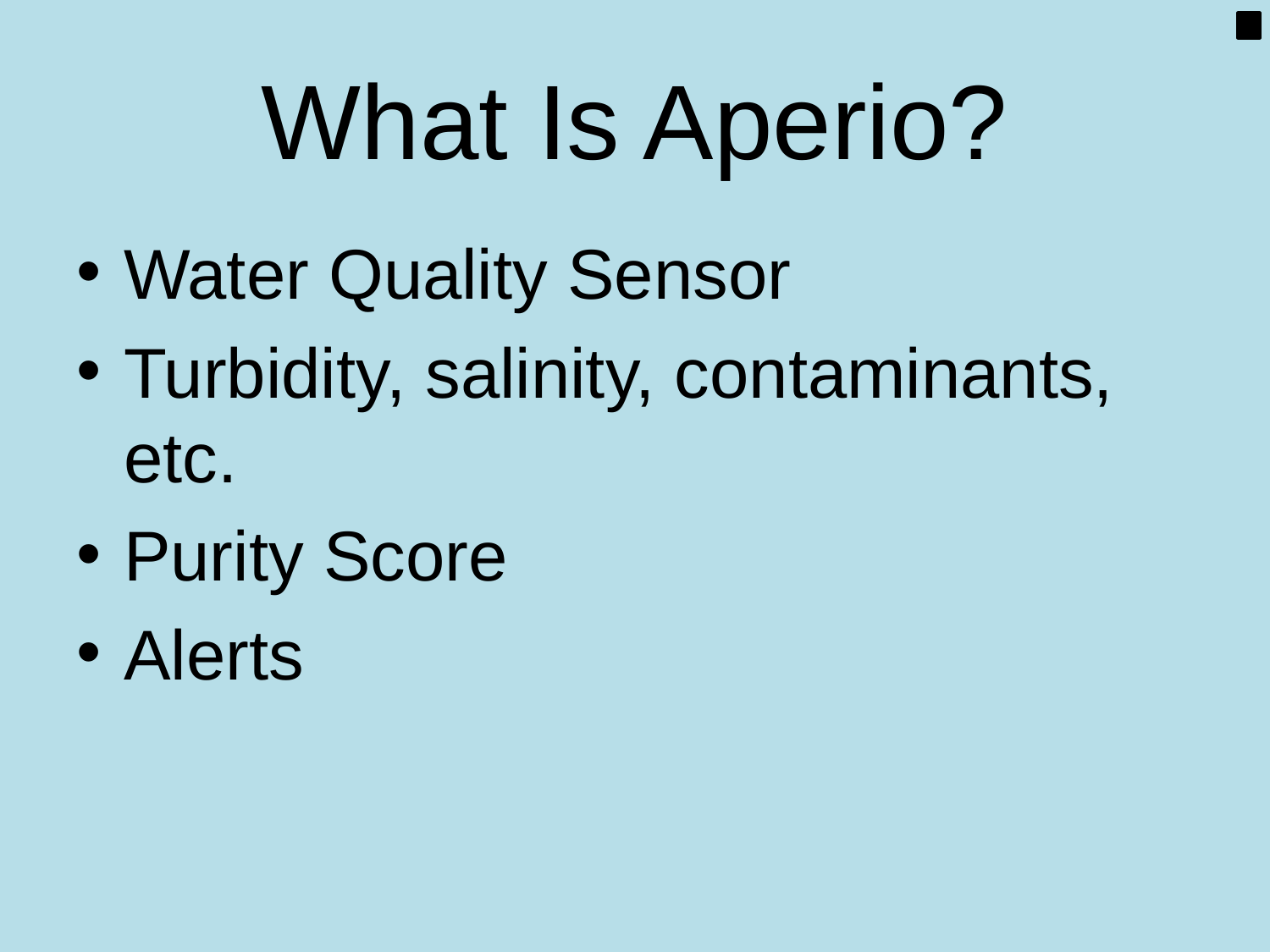

# What Is Aperio?
Water Quality Sensor
Turbidity, salinity, contaminants, etc.
Purity Score
Alerts